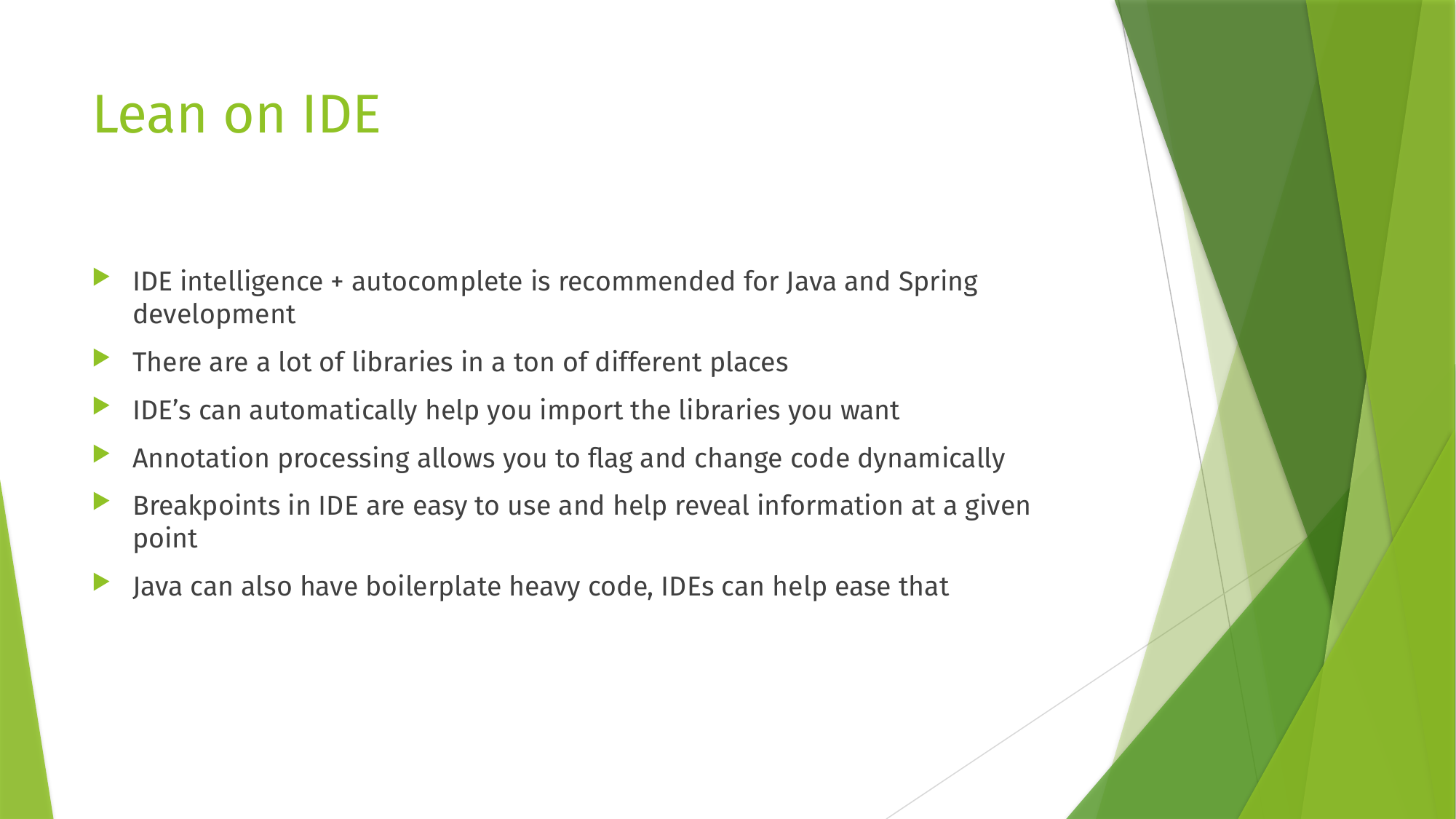

# Lean on IDE
IDE intelligence + autocomplete is recommended for Java and Spring development
There are a lot of libraries in a ton of different places
IDE’s can automatically help you import the libraries you want
Annotation processing allows you to flag and change code dynamically
Breakpoints in IDE are easy to use and help reveal information at a given point
Java can also have boilerplate heavy code, IDEs can help ease that